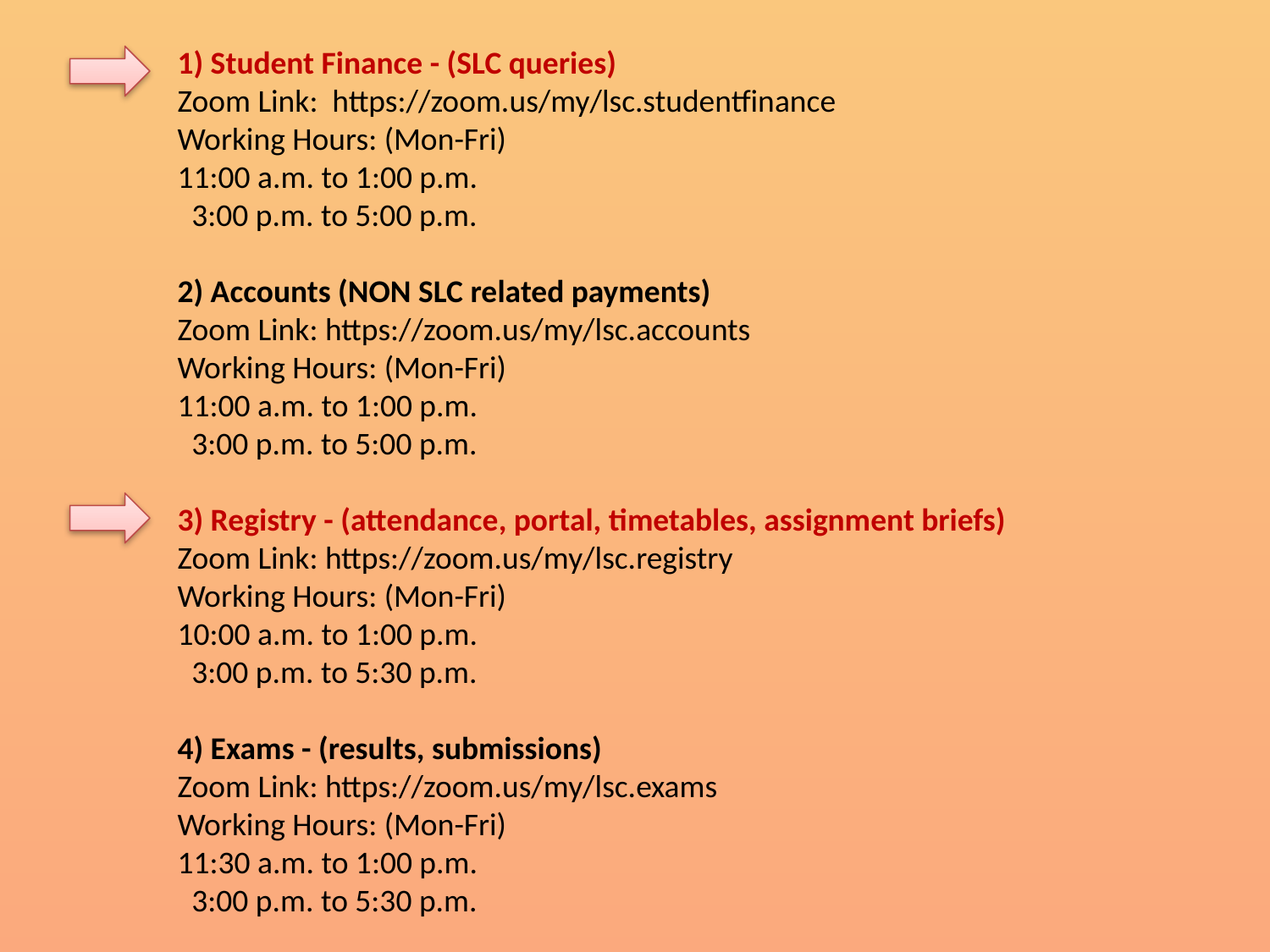

1) Student Finance - (SLC queries)
Zoom Link:  https://zoom.us/my/lsc.studentfinance
Working Hours: (Mon-Fri)
11:00 a.m. to 1:00 p.m.
  3:00 p.m. to 5:00 p.m.

2) Accounts (NON SLC related payments)
Zoom Link: https://zoom.us/my/lsc.accounts
Working Hours: (Mon-Fri)
11:00 a.m. to 1:00 p.m.
  3:00 p.m. to 5:00 p.m.

3) Registry - (attendance, portal, timetables, assignment briefs)
Zoom Link: https://zoom.us/my/lsc.registry
Working Hours: (Mon-Fri)
10:00 a.m. to 1:00 p.m.
  3:00 p.m. to 5:30 p.m.

4) Exams - (results, submissions)
Zoom Link: https://zoom.us/my/lsc.exams
Working Hours: (Mon-Fri)
11:30 a.m. to 1:00 p.m.
  3:00 p.m. to 5:30 p.m.